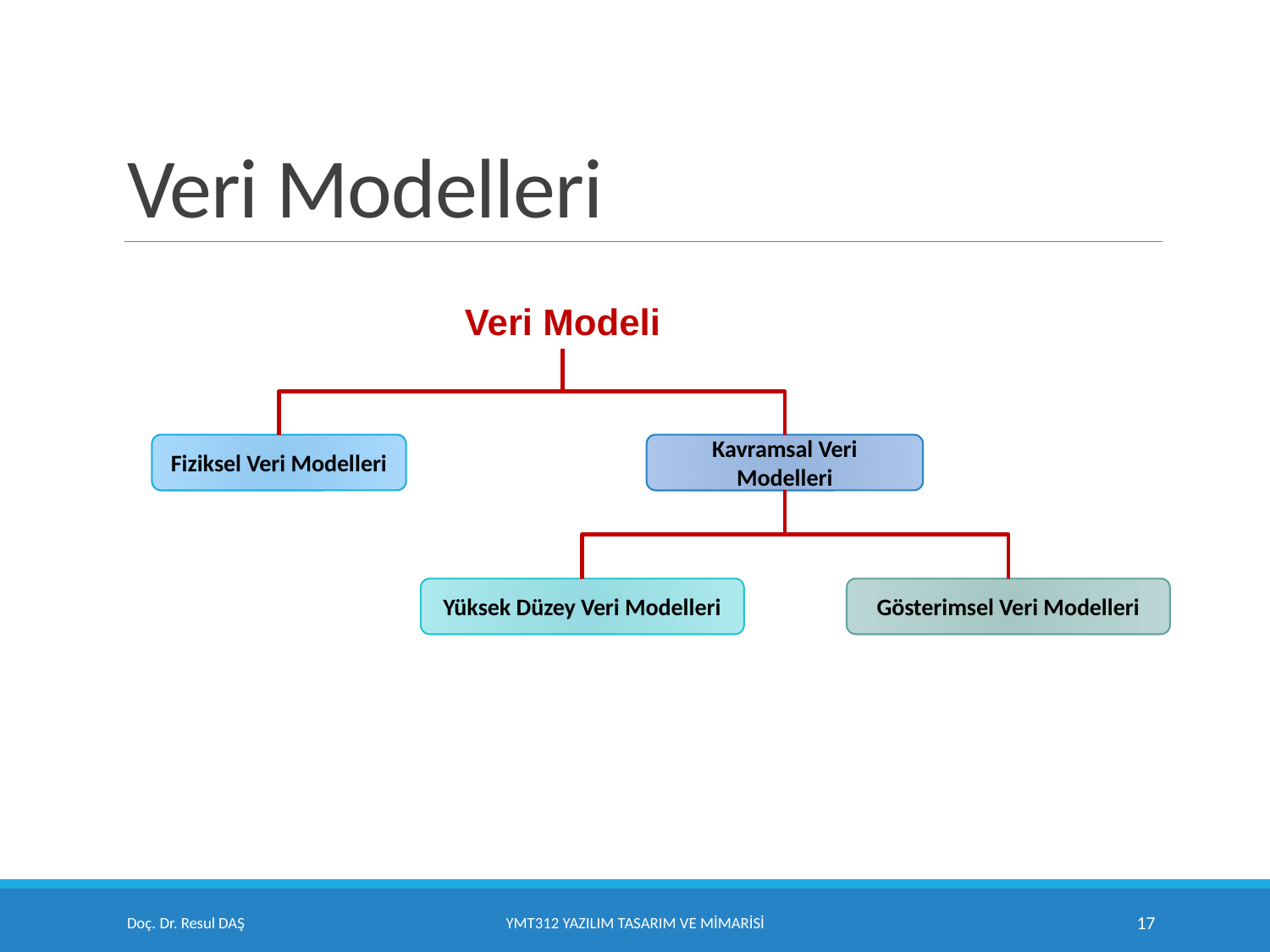

# Veri Modelleri
Veri Modeli
Fiziksel Veri Modelleri
Kavramsal Veri Modelleri
Yüksek Düzey Veri Modelleri
Gösterimsel Veri Modelleri
Doç. Dr. Resul DAŞ
YMT312 Yazılım Tasarım ve Mimarisi
17